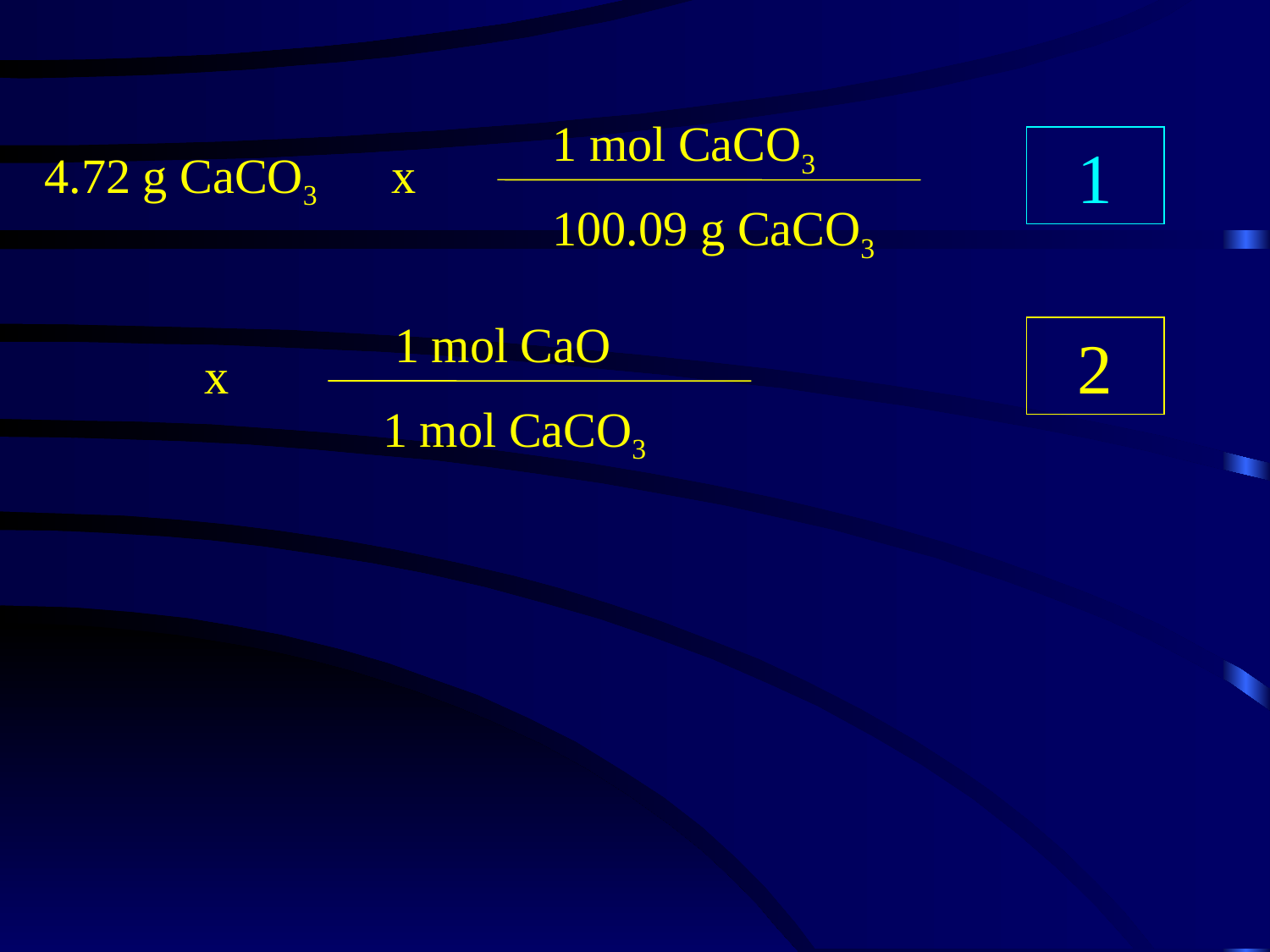

1 mol CaCO3
1
4.72 g CaCO3      x

100.09 g CaCO3
1 mol CaO
2
x

1 mol CaCO3